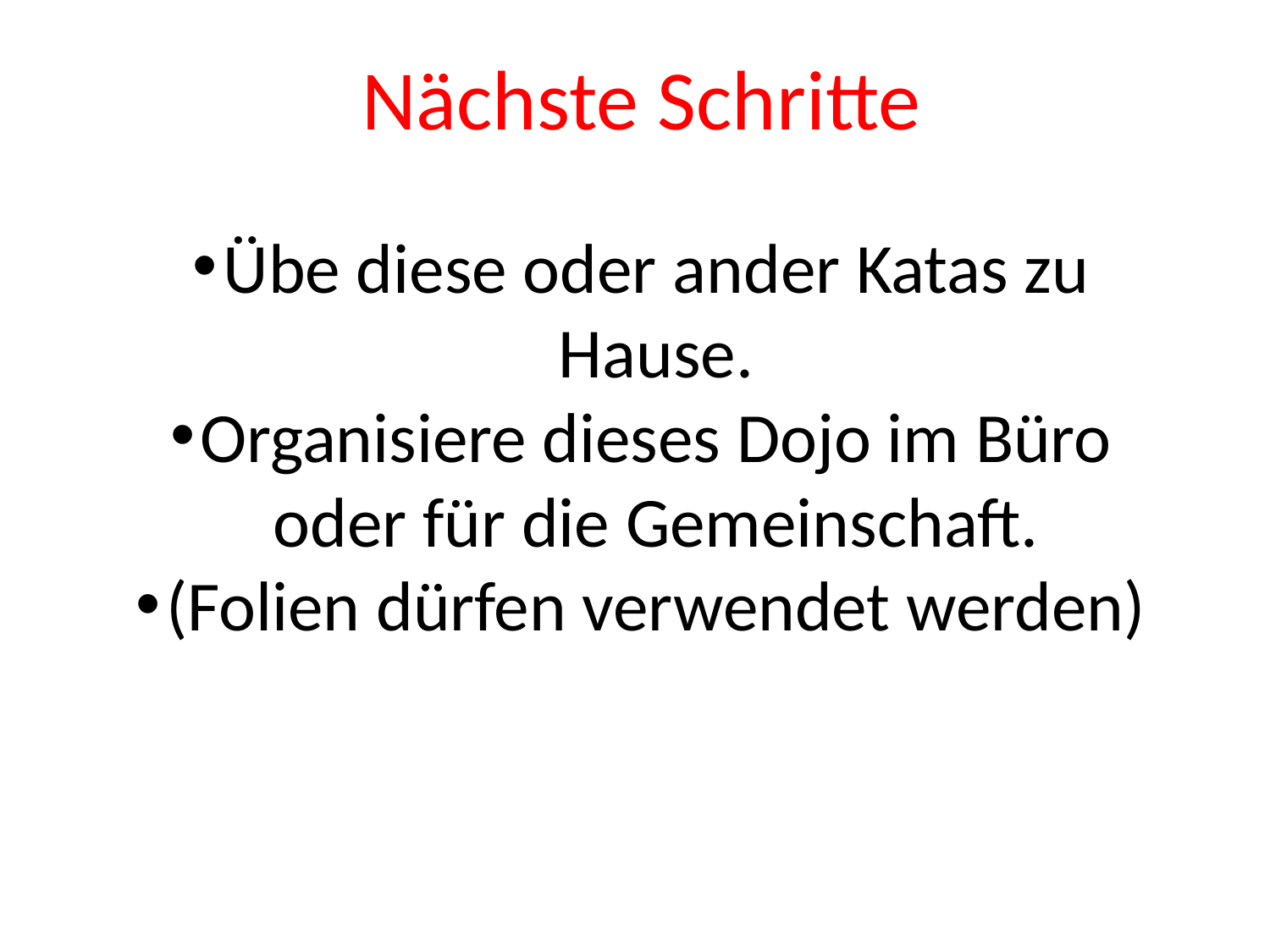

Nächste Schritte
Übe diese oder ander Katas zu Hause.
Organisiere dieses Dojo im Büro oder für die Gemeinschaft.
(Folien dürfen verwendet werden)